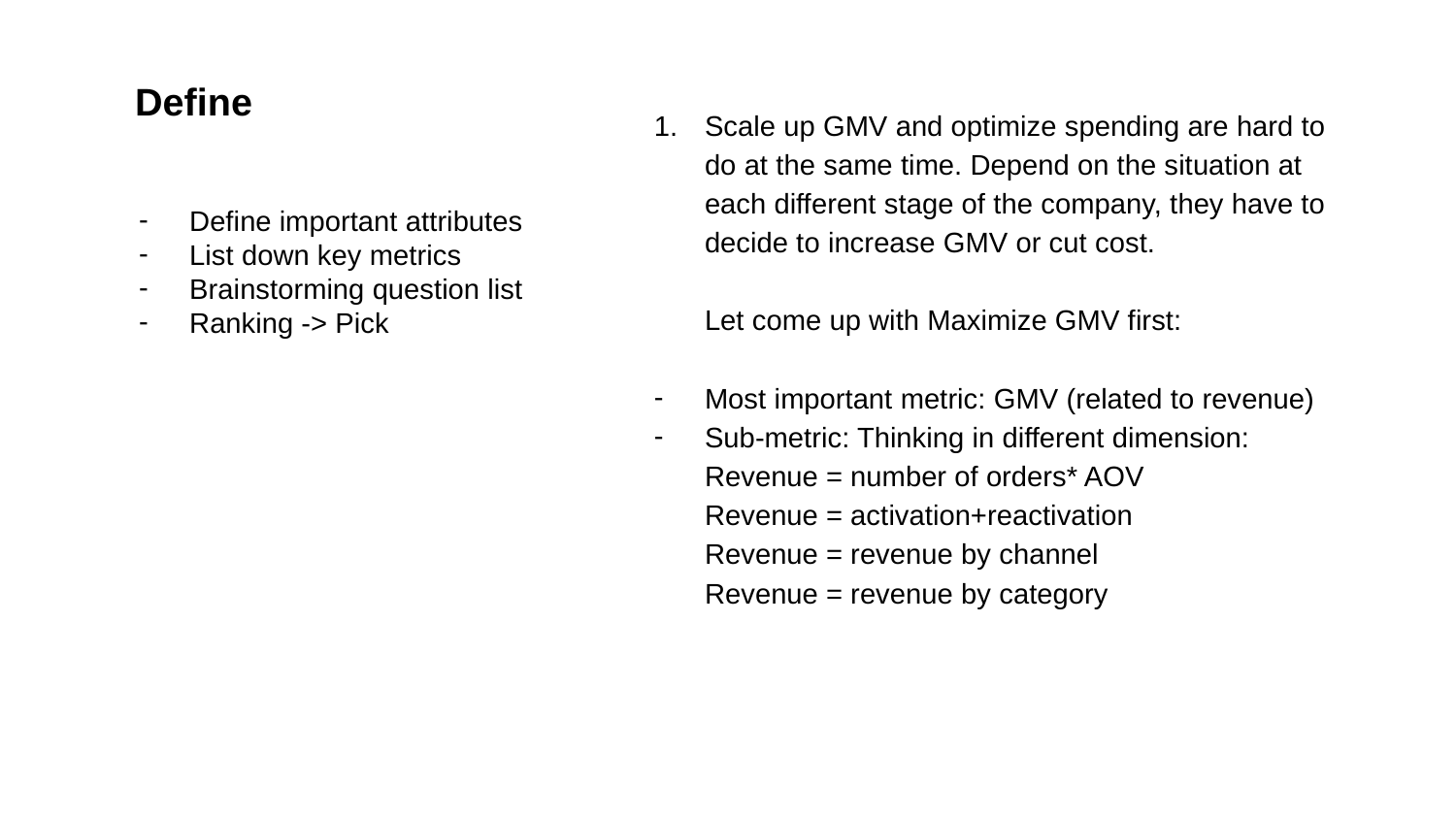

Define
Scale up GMV and optimize spending are hard to do at the same time. Depend on the situation at each different stage of the company, they have to decide to increase GMV or cut cost.

Let come up with Maximize GMV first:

Most important metric: GMV (related to revenue)
Sub-metric: Thinking in different dimension:
Revenue = number of orders* AOV
Revenue = activation+reactivation
Revenue = revenue by channel
Revenue = revenue by category

Define important attributes
List down key metrics
Brainstorming question list
Ranking -> Pick